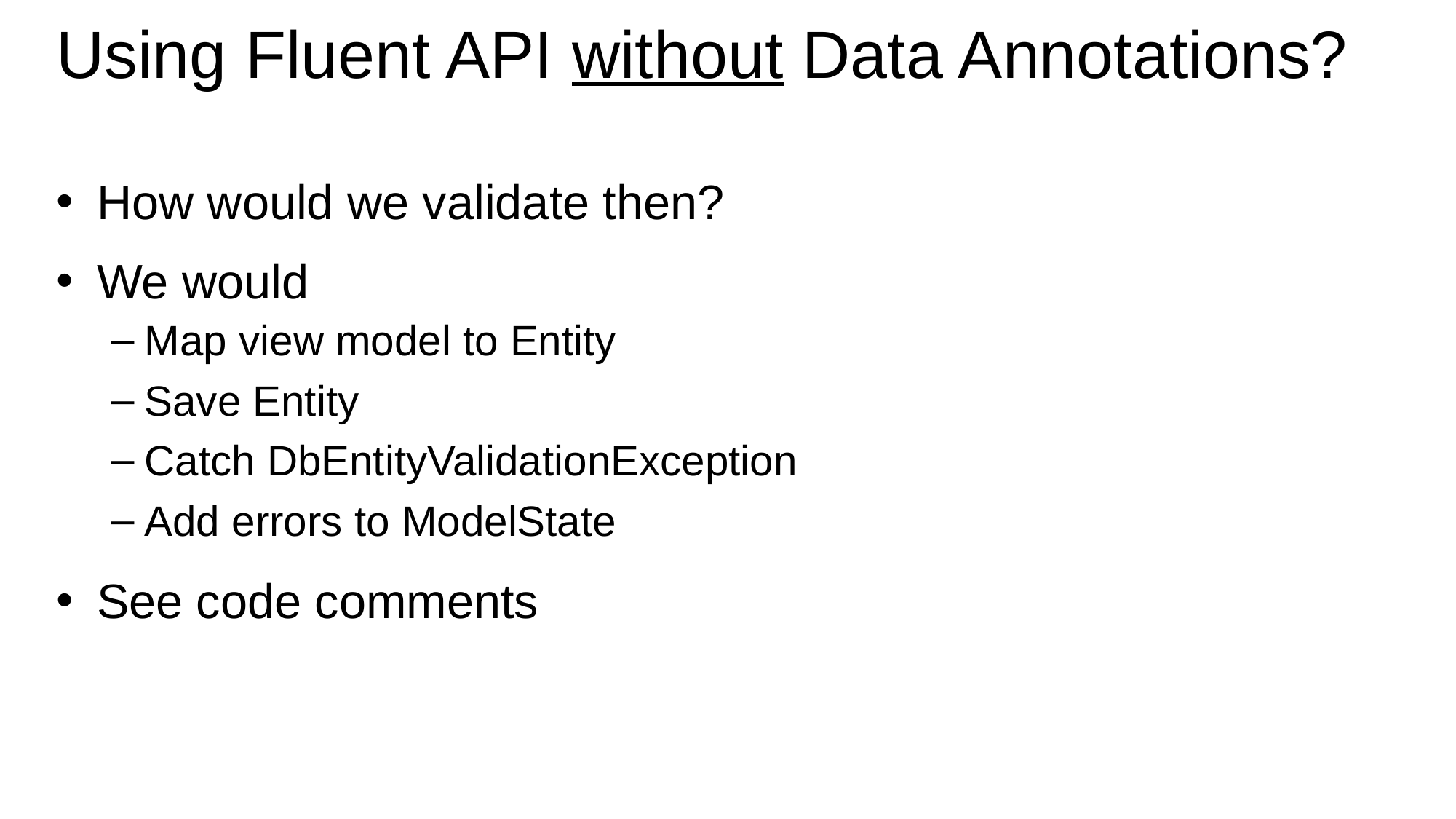

# Using Fluent API without Data Annotations?
How would we validate then?
We would
Map view model to Entity
Save Entity
Catch DbEntityValidationException
Add errors to ModelState
See code comments